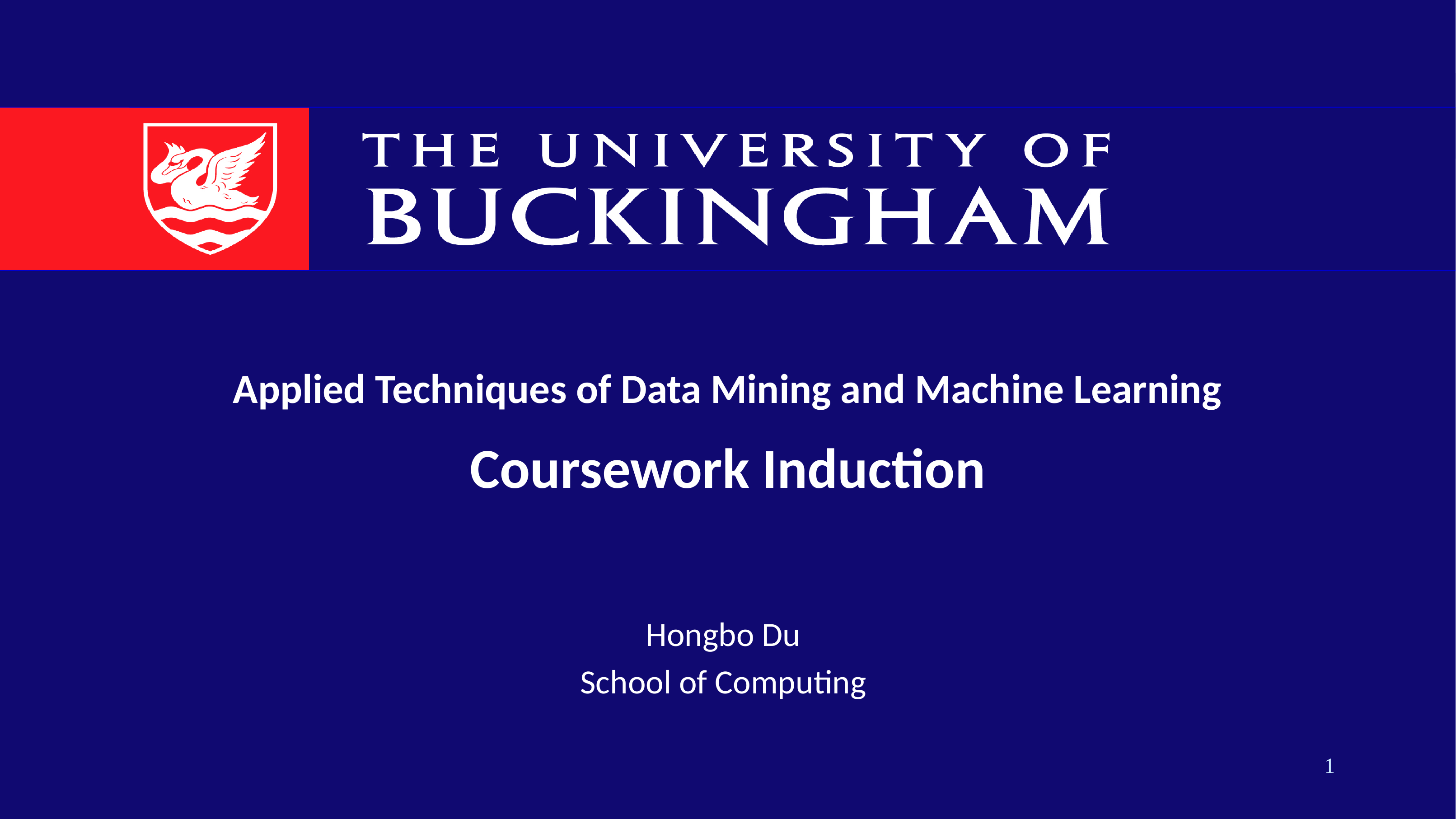

# Applied Techniques of Data Mining and Machine Learning Coursework Induction
Hongbo Du
School of Computing
1